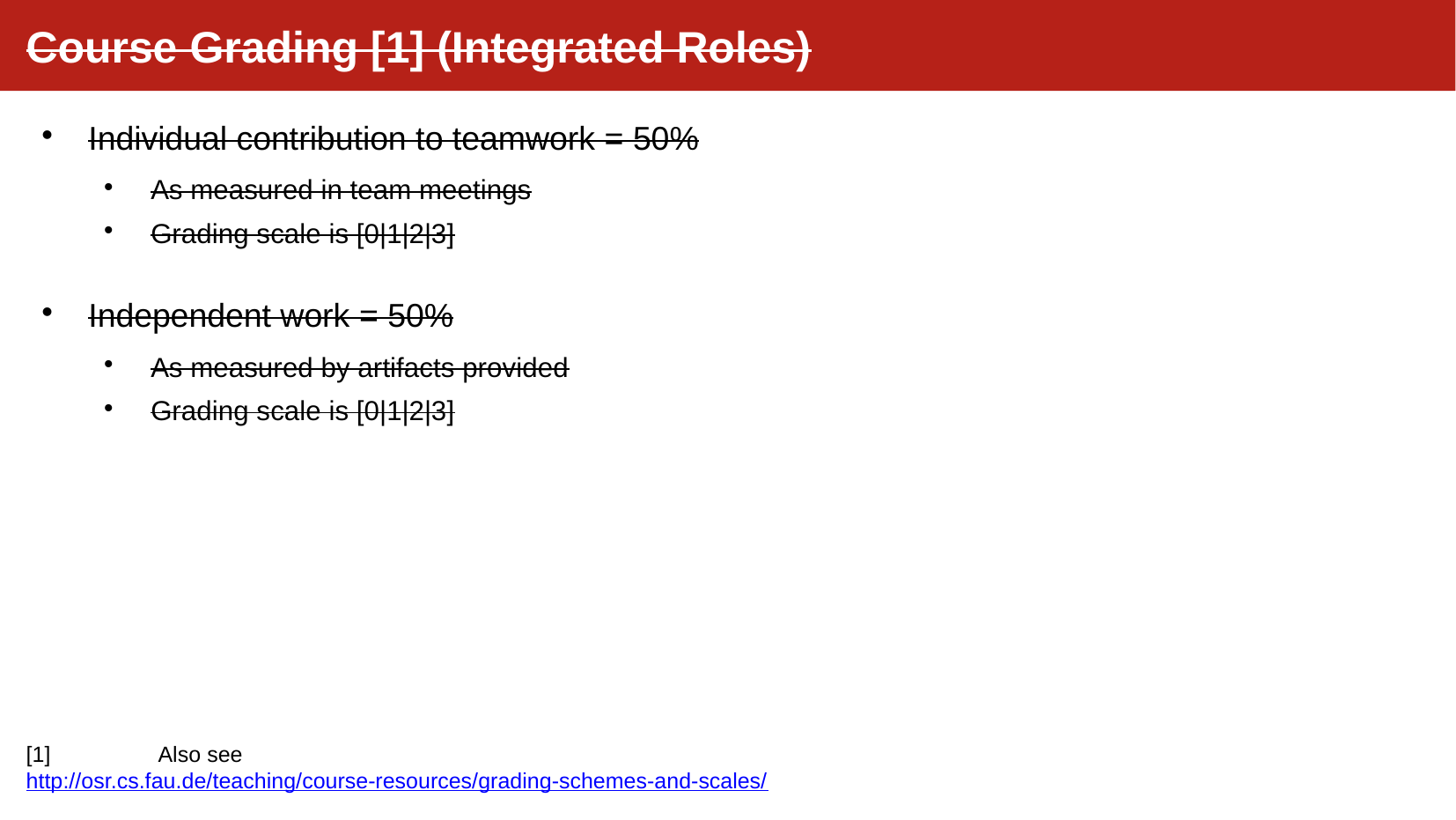

Course Grading [1] (Integrated Roles)
Individual contribution to teamwork = 50%
As measured in team meetings
Grading scale is [0|1|2|3]

Independent work = 50%
As measured by artifacts provided
Grading scale is [0|1|2|3]
[1]	Also see http://osr.cs.fau.de/teaching/course-resources/grading-schemes-and-scales/